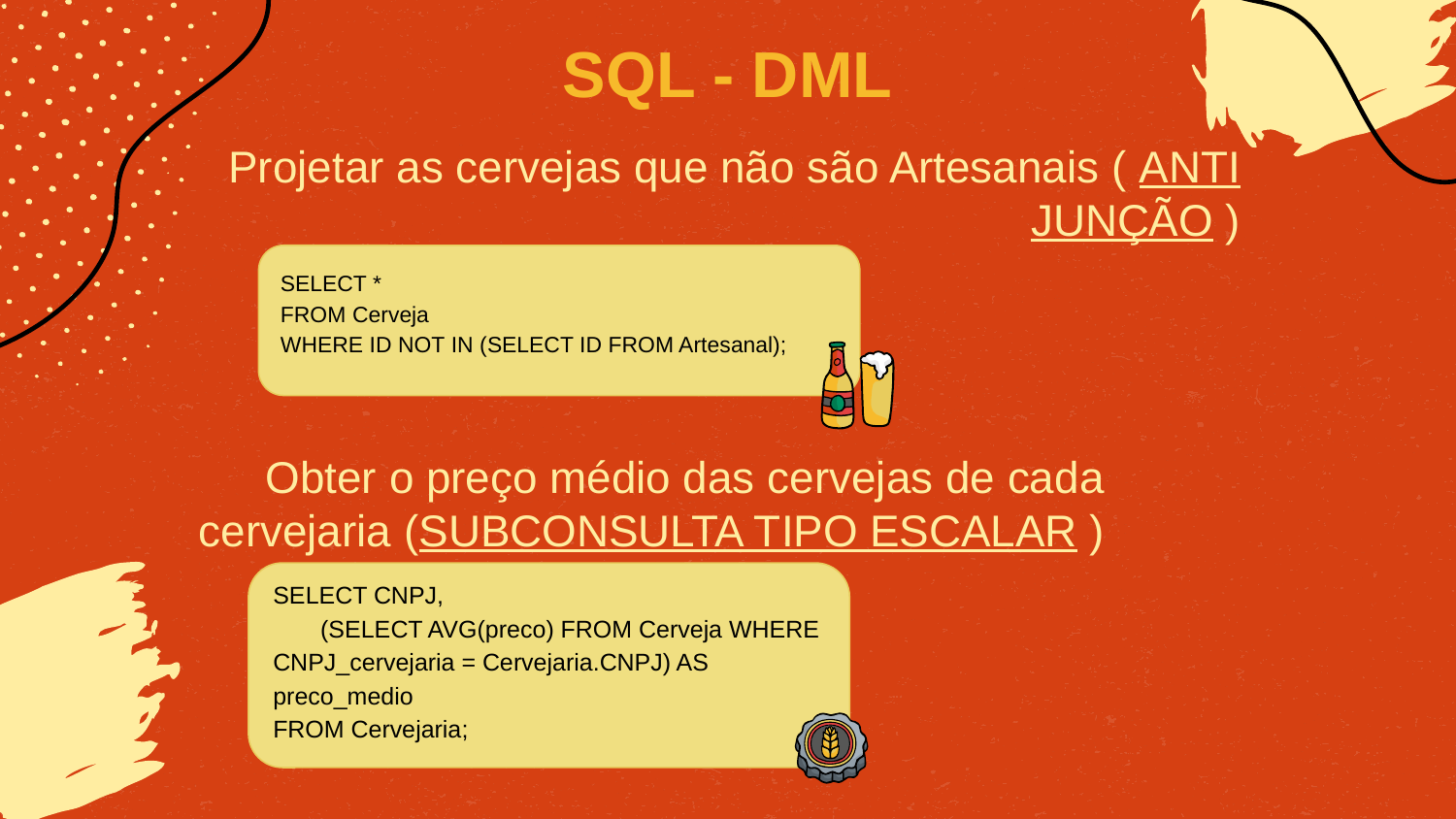

# SQL - DML
Projetar as cervejas que não são Artesanais ( ANTI JUNÇÃO )

SELECT *
FROM Cerveja
WHERE ID NOT IN (SELECT ID FROM Artesanal);

Obter o preço médio das cervejas de cada cervejaria (SUBCONSULTA TIPO ESCALAR )

SELECT CNPJ,
       (SELECT AVG(preco) FROM Cerveja WHERE CNPJ_cervejaria = Cervejaria.CNPJ) AS preco_medio
FROM Cervejaria;